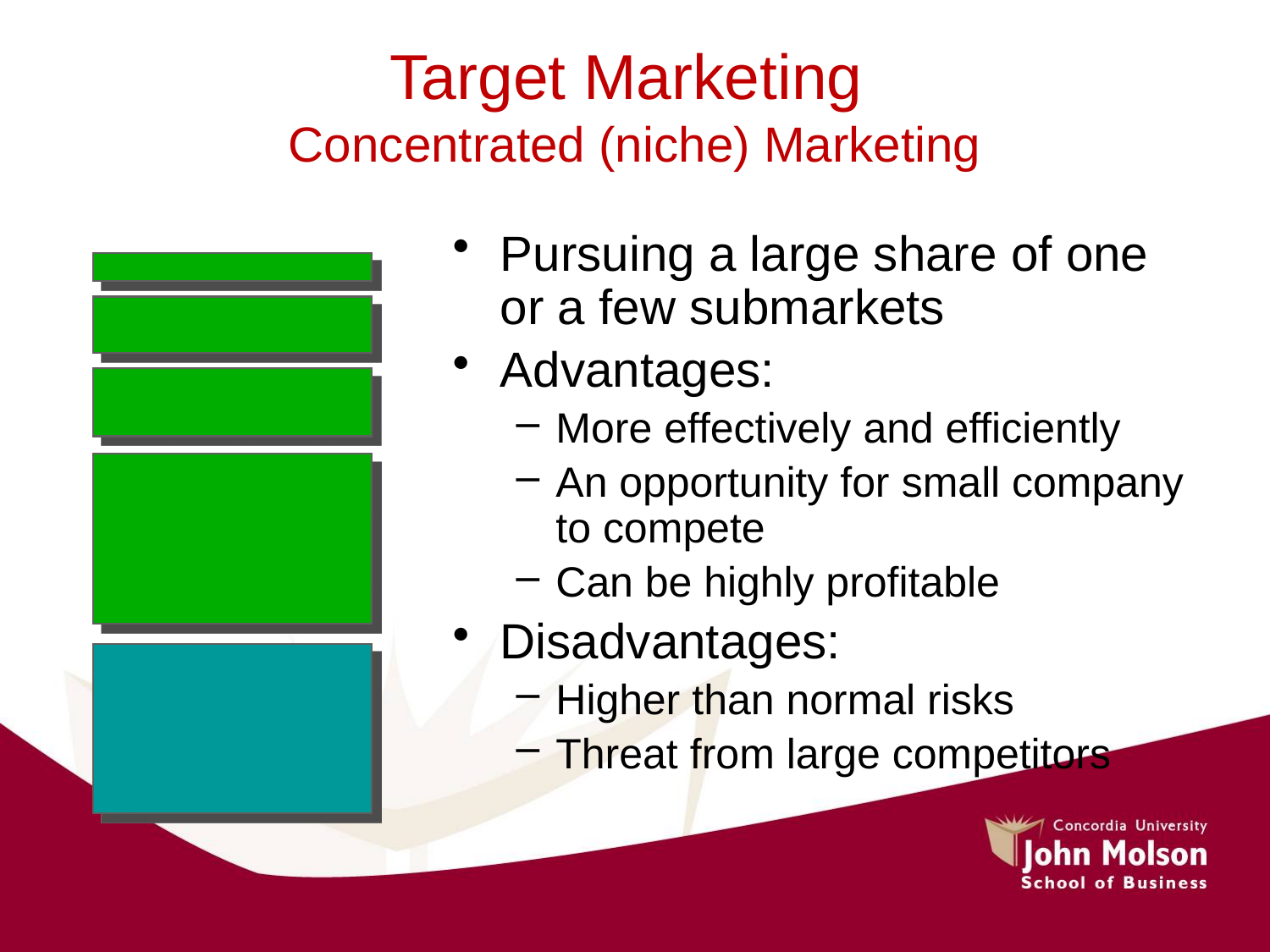

# Target Marketing Concentrated (niche) Marketing

Pursuing a large share of one or a few submarkets
Advantages:
More effectively and efficiently
An opportunity for small company to compete
Can be highly profitable
Disadvantages:
Higher than normal risks
Threat from large competitors